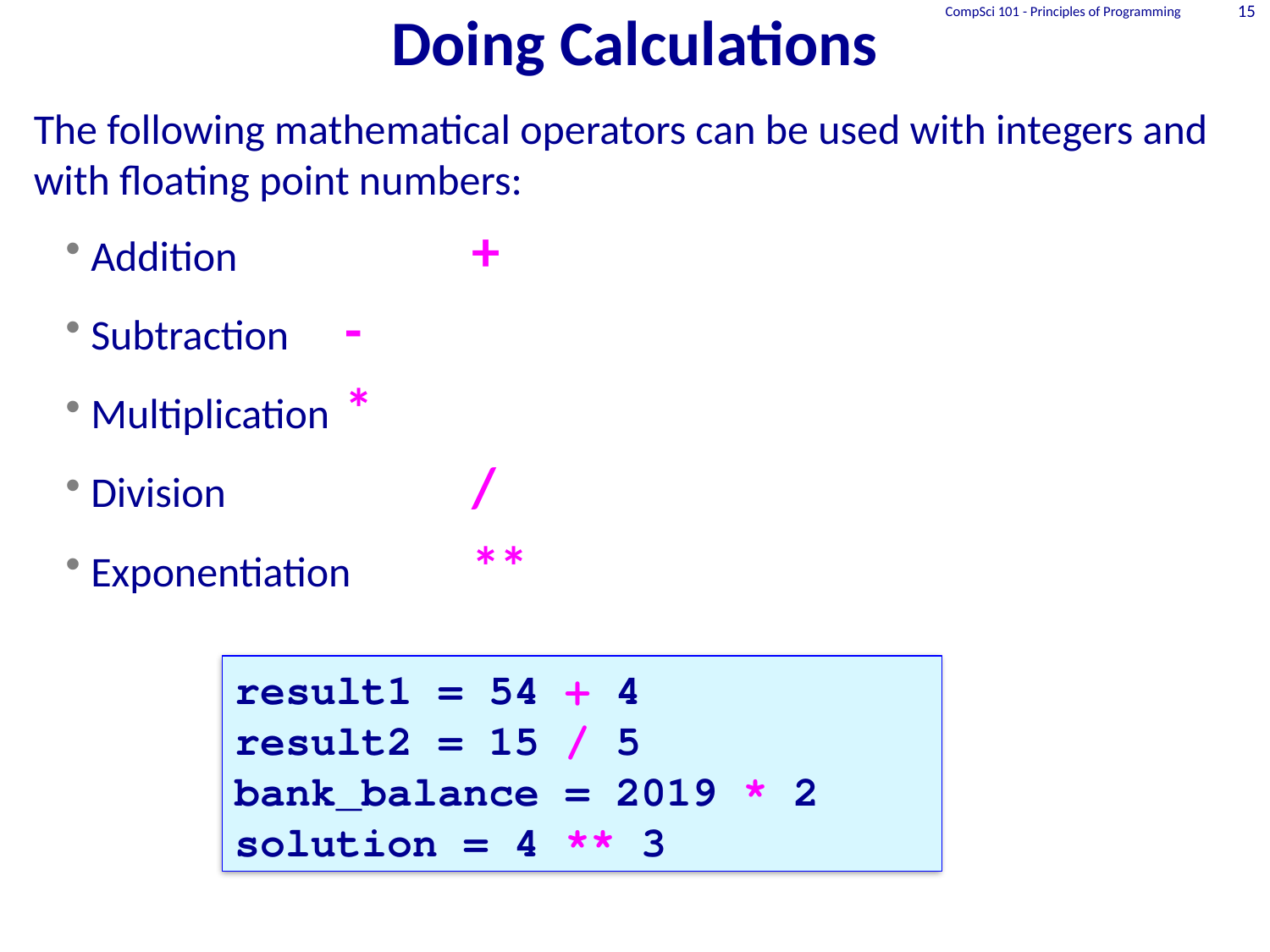

CompSci 101 - Principles of Programming
15
# Doing Calculations
The following mathematical operators can be used with integers and with floating point numbers:
Addition 		+
Subtraction	-
Multiplication	*
Division		/
Exponentiation	**

result1 = 54 + 4
result2 = 15 / 5
bank_balance = 2019 * 2
solution = 4 ** 3